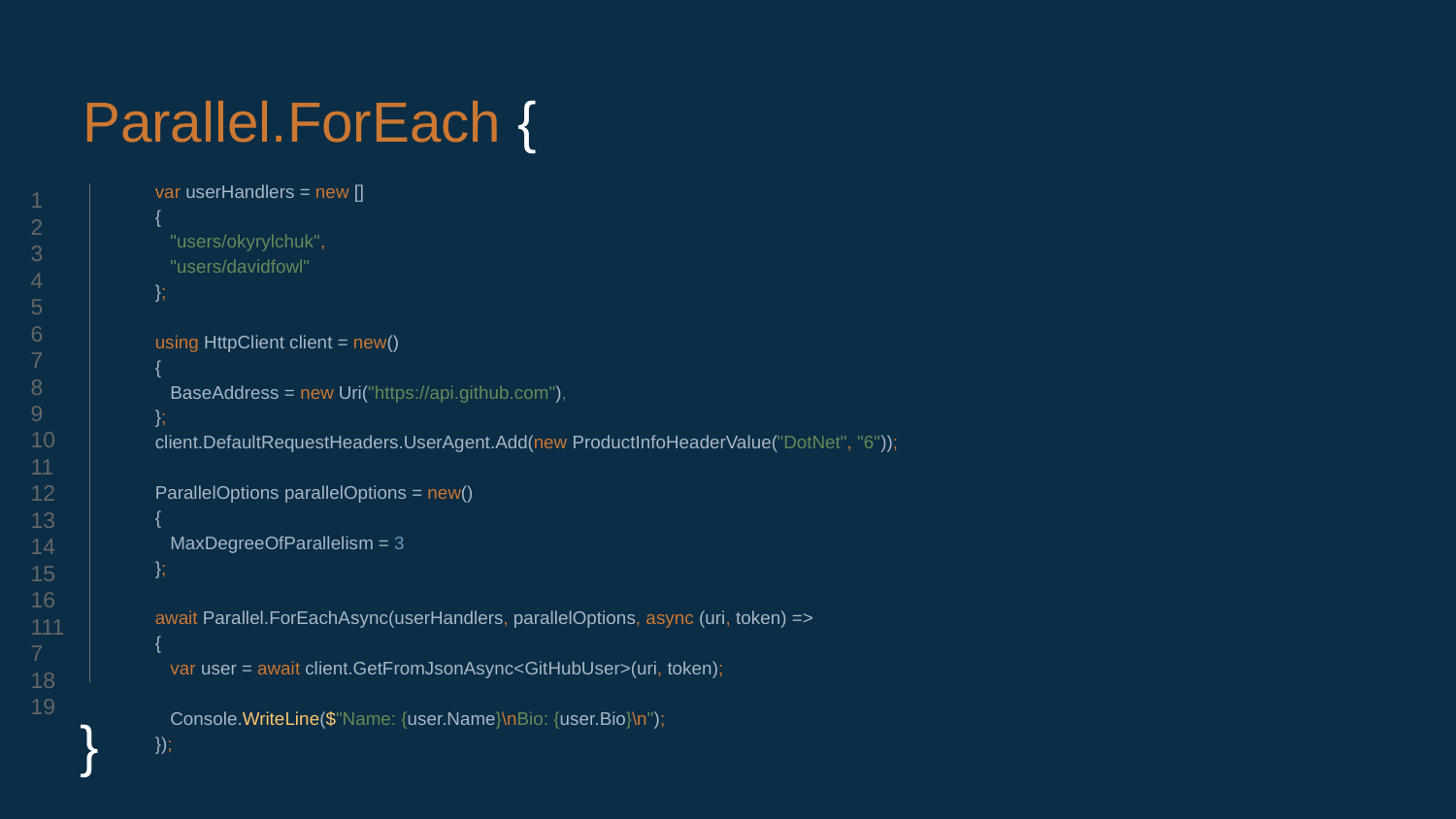

# Parallel.ForEach {
var userHandlers = new []
{
   "users/okyrylchuk",
   "users/davidfowl"
};

using HttpClient client = new()
{
   BaseAddress = new Uri("https://api.github.com"),
};
client.DefaultRequestHeaders.UserAgent.Add(new ProductInfoHeaderValue("DotNet", "6"));

ParallelOptions parallelOptions = new()
{
   MaxDegreeOfParallelism = 3
};

await Parallel.ForEachAsync(userHandlers, parallelOptions, async (uri, token) =>
{
   var user = await client.GetFromJsonAsync<GitHubUser>(uri, token);

   Console.WriteLine($"Name: {user.Name}\nBio: {user.Bio}\n");
});
1
2
3
4
5
6
7
8
9
10
11
12
13
14
15
16
1117
18
19
}